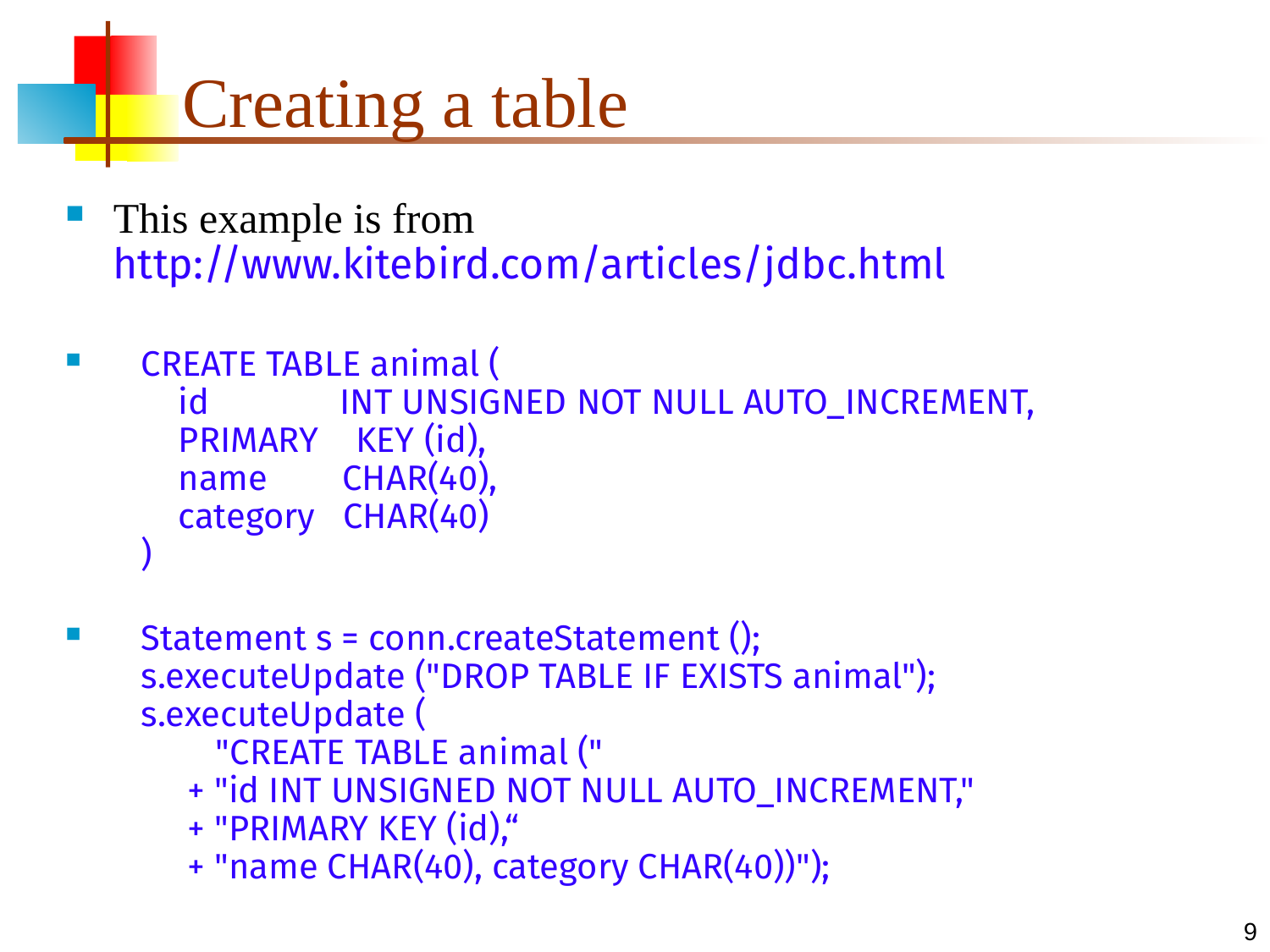

Creating a table
This example is from http://www.kitebird.com/articles/jdbc.html
   CREATE TABLE animal (
       id              INT UNSIGNED NOT NULL AUTO_INCREMENT,
       PRIMARY    KEY (id),
       name        CHAR(40),
       category   CHAR(40)
   )
   Statement s = conn.createStatement ();
   s.executeUpdate ("DROP TABLE IF EXISTS animal");
   s.executeUpdate (
           "CREATE TABLE animal ("
        + "id INT UNSIGNED NOT NULL AUTO_INCREMENT,"
        + "PRIMARY KEY (id),“
        + "name CHAR(40), category CHAR(40))");
9